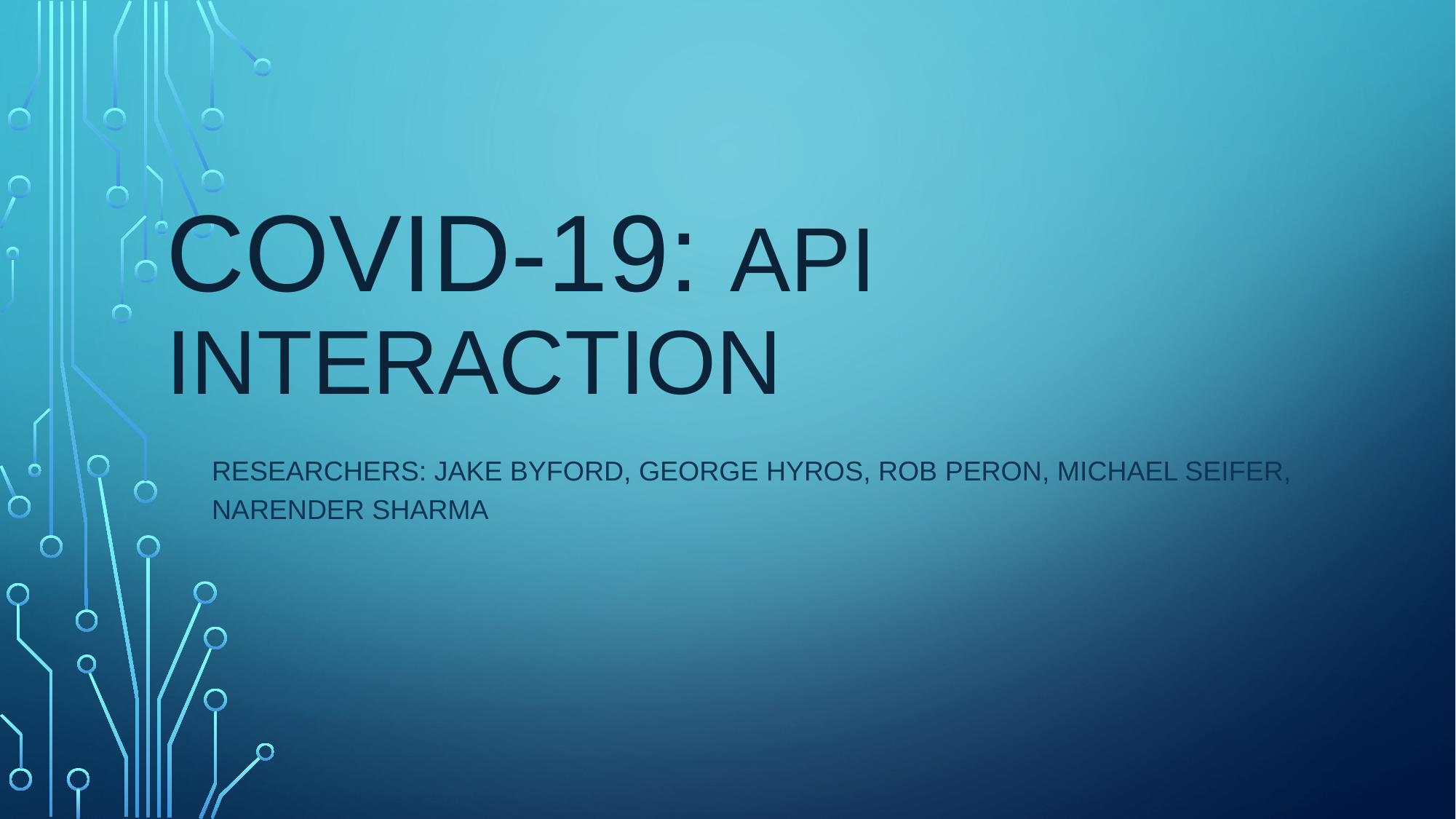

# COVID-19: API Interaction
Researchers: Jake Byford, George Hyros, Rob Peron, Michael Seifer, Narender Sharma